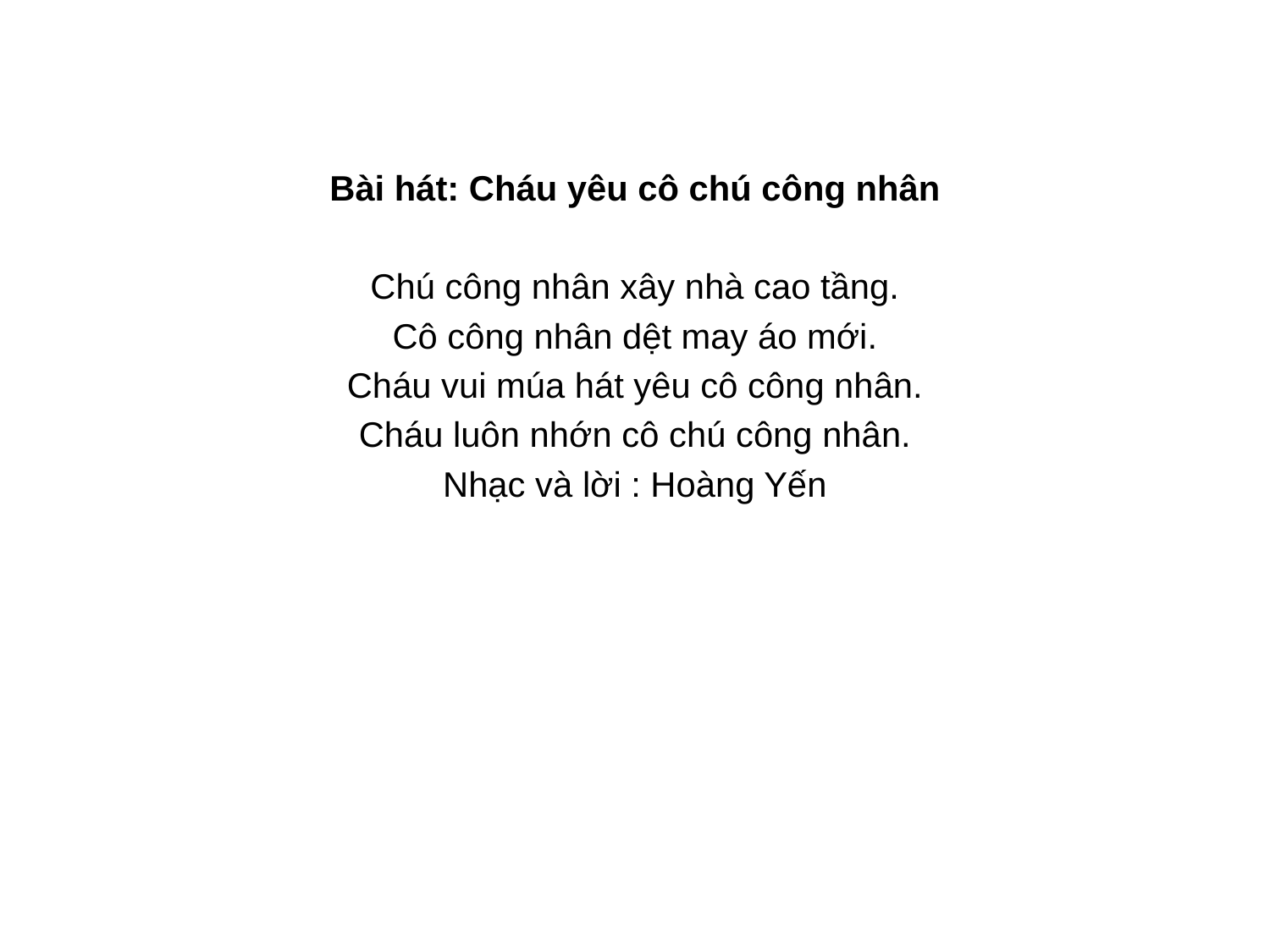

Bài hát: Cháu yêu cô chú công nhân

Chú công nhân xây nhà cao tầng.
Cô công nhân dệt may áo mới.
Cháu vui múa hát yêu cô công nhân.
Cháu luôn nhớn cô chú công nhân.
Nhạc và lời : Hoàng Yến